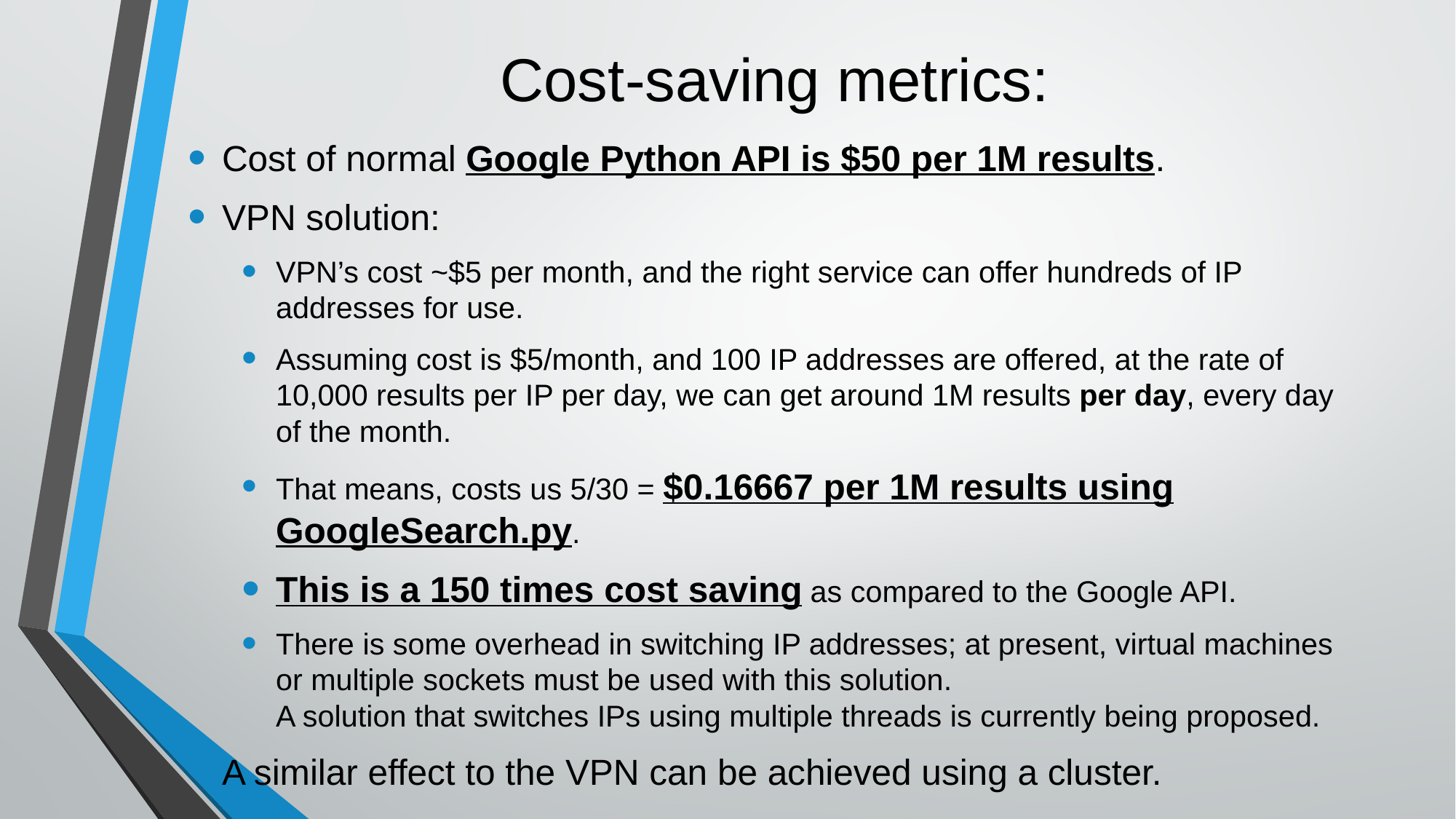

# Cost-saving metrics:
Cost of normal Google Python API is $50 per 1M results.
VPN solution:
VPN’s cost ~$5 per month, and the right service can offer hundreds of IP addresses for use.
Assuming cost is $5/month, and 100 IP addresses are offered, at the rate of 10,000 results per IP per day, we can get around 1M results per day, every day of the month.
That means, costs us 5/30 = $0.16667 per 1M results using GoogleSearch.py.
This is a 150 times cost saving as compared to the Google API.
There is some overhead in switching IP addresses; at present, virtual machines or multiple sockets must be used with this solution.
A solution that switches IPs using multiple threads is currently being proposed.
A similar effect to the VPN can be achieved using a cluster.